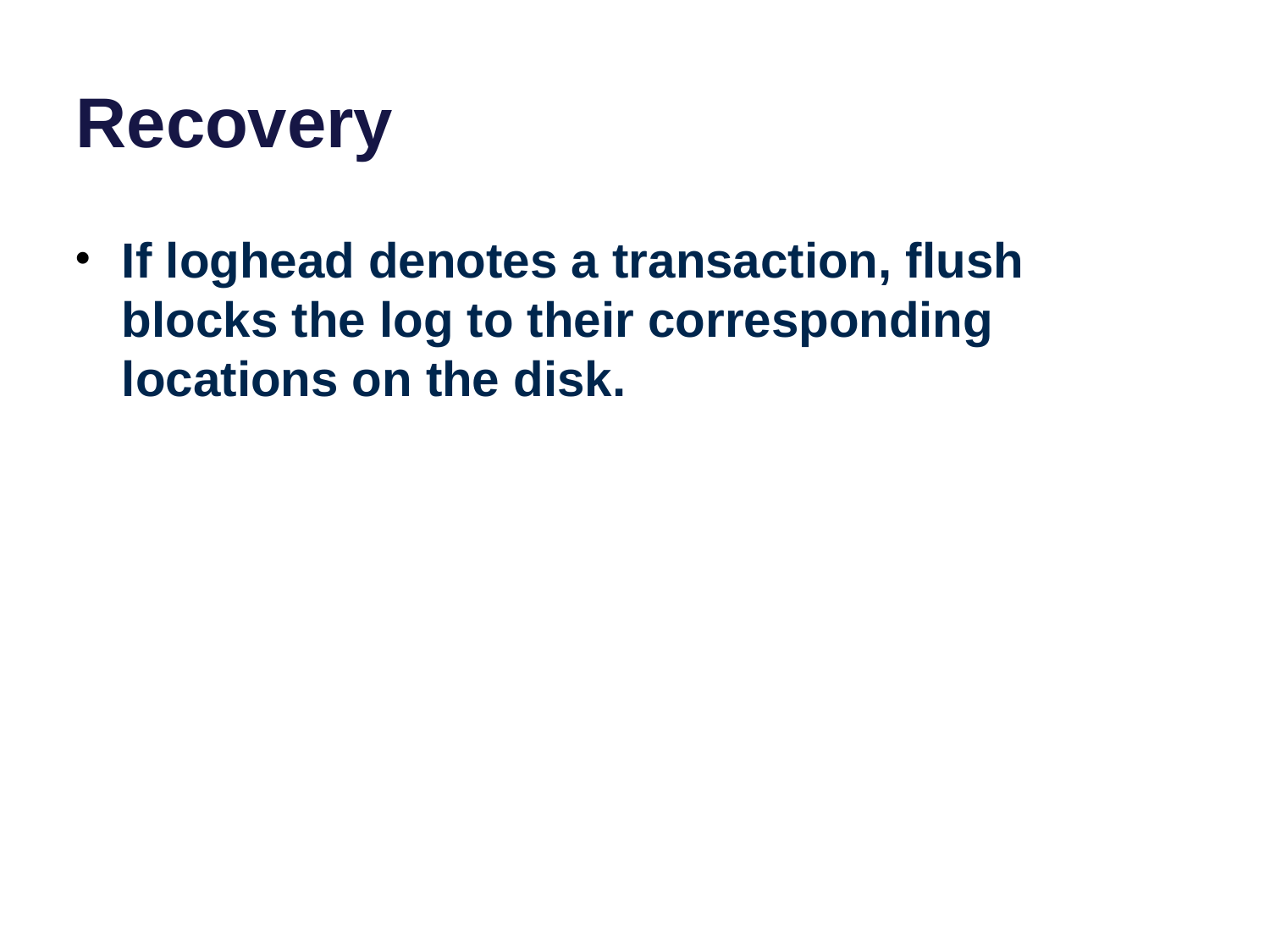

# Recovery
If loghead denotes a transaction, flush blocks the log to their corresponding locations on the disk.